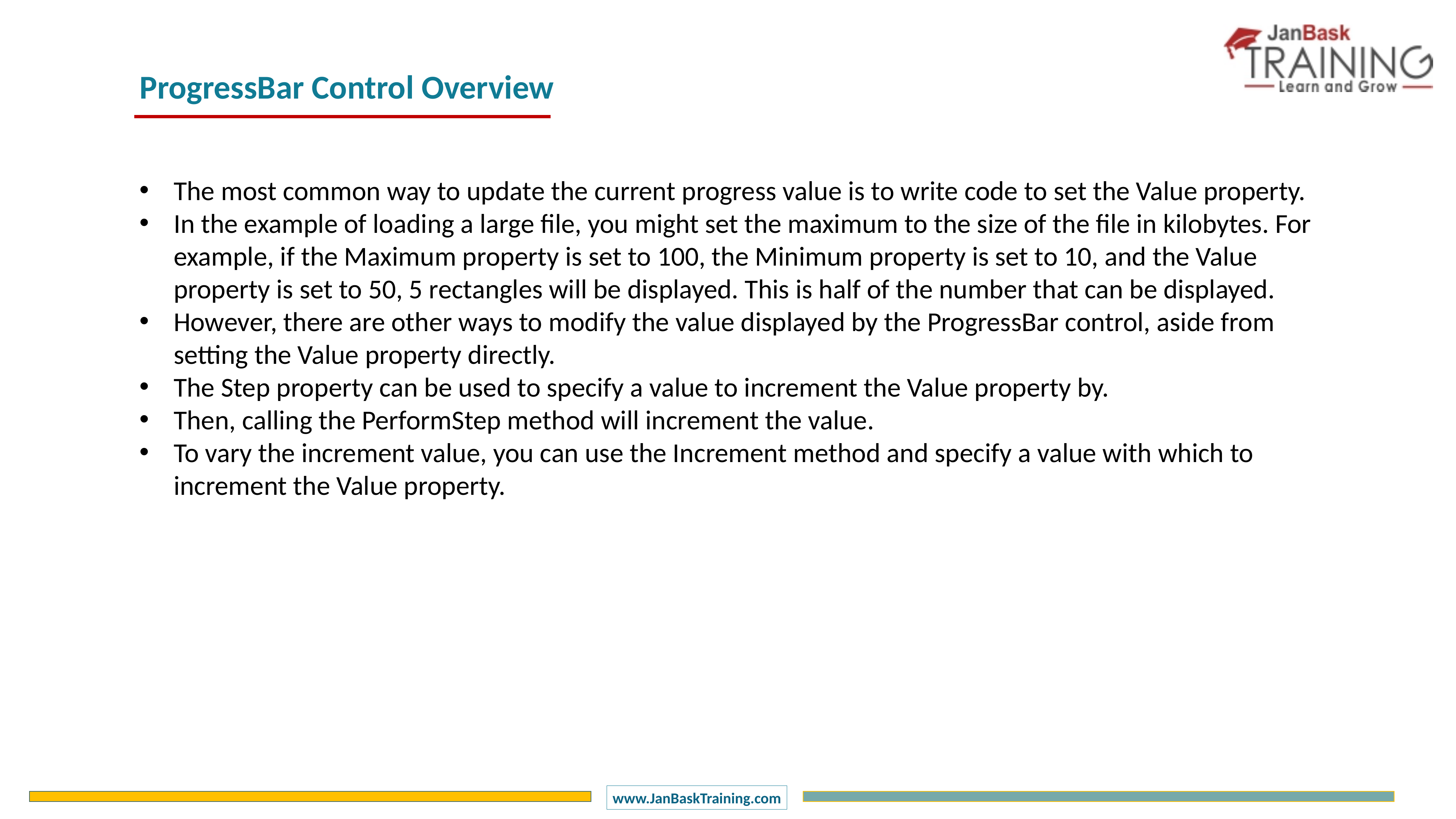

ProgressBar Control Overview
The most common way to update the current progress value is to write code to set the Value property.
In the example of loading a large file, you might set the maximum to the size of the file in kilobytes. For example, if the Maximum property is set to 100, the Minimum property is set to 10, and the Value property is set to 50, 5 rectangles will be displayed. This is half of the number that can be displayed.
However, there are other ways to modify the value displayed by the ProgressBar control, aside from setting the Value property directly.
The Step property can be used to specify a value to increment the Value property by.
Then, calling the PerformStep method will increment the value.
To vary the increment value, you can use the Increment method and specify a value with which to increment the Value property.